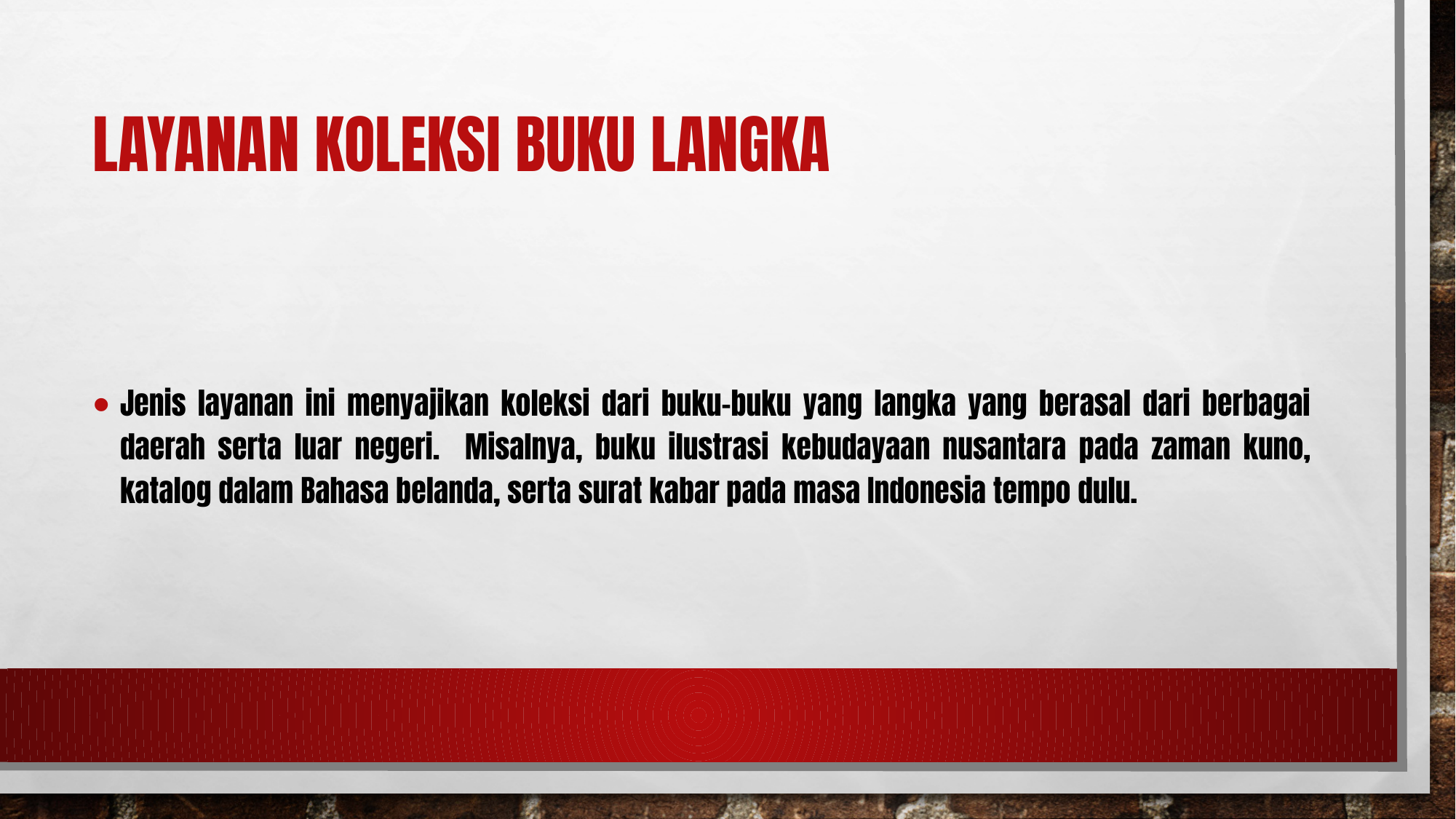

# Layanan koleksi buku langka
Jenis layanan ini menyajikan koleksi dari buku-buku yang langka yang berasal dari berbagai daerah serta luar negeri.  Misalnya, buku ilustrasi kebudayaan nusantara pada zaman kuno, katalog dalam Bahasa belanda, serta surat kabar pada masa Indonesia tempo dulu.